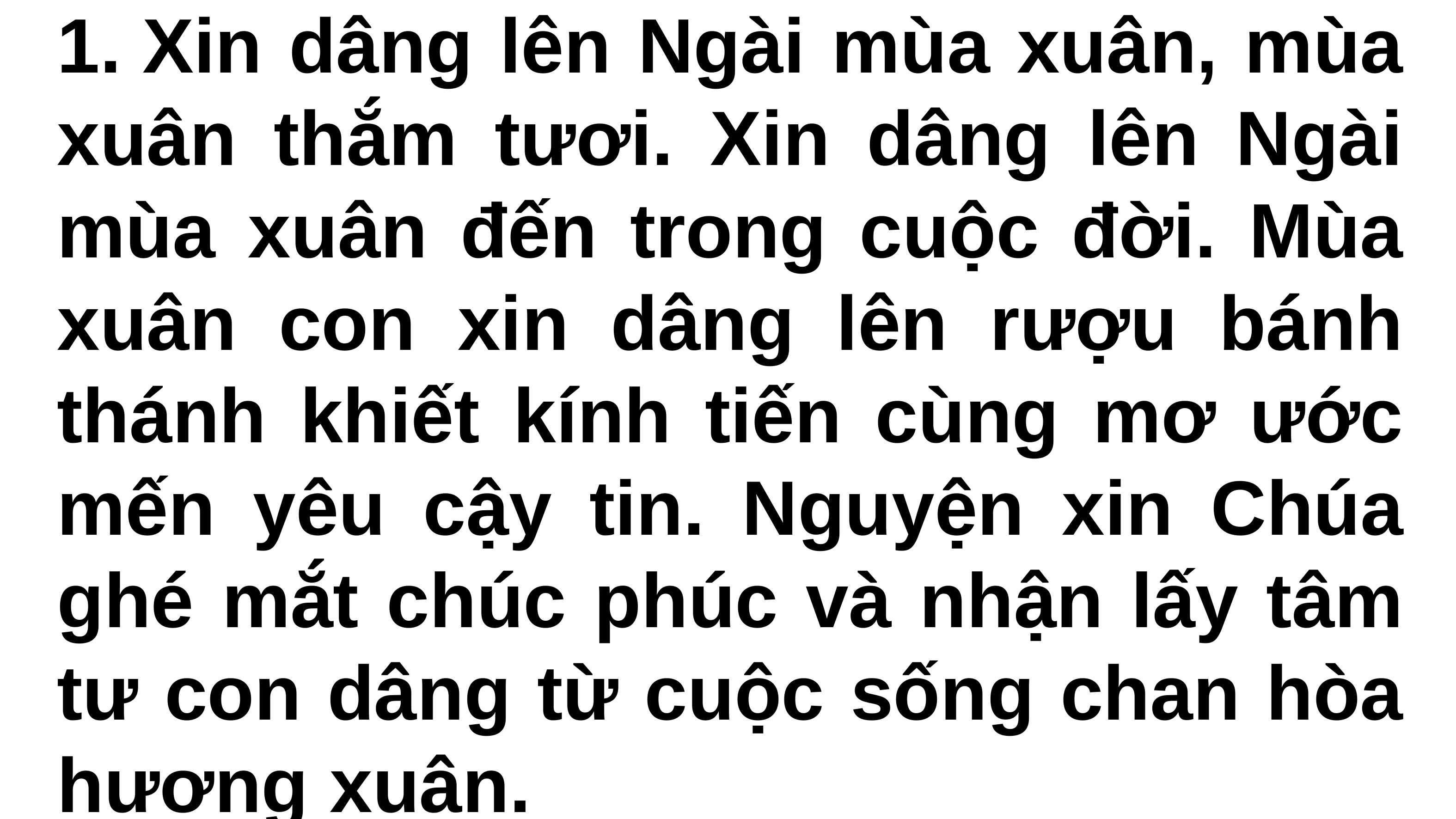

1. Xin dâng lên Ngài mùa xuân, mùa xuân thắm tươi. Xin dâng lên Ngài mùa xuân đến trong cuộc đời. Mùa xuân con xin dâng lên rượu bánh thánh khiết kính tiến cùng mơ ước mến yêu cậy tin. Nguyện xin Chúa ghé mắt chúc phúc và nhận lấy tâm tư con dâng từ cuộc sống chan hòa hương xuân.

#